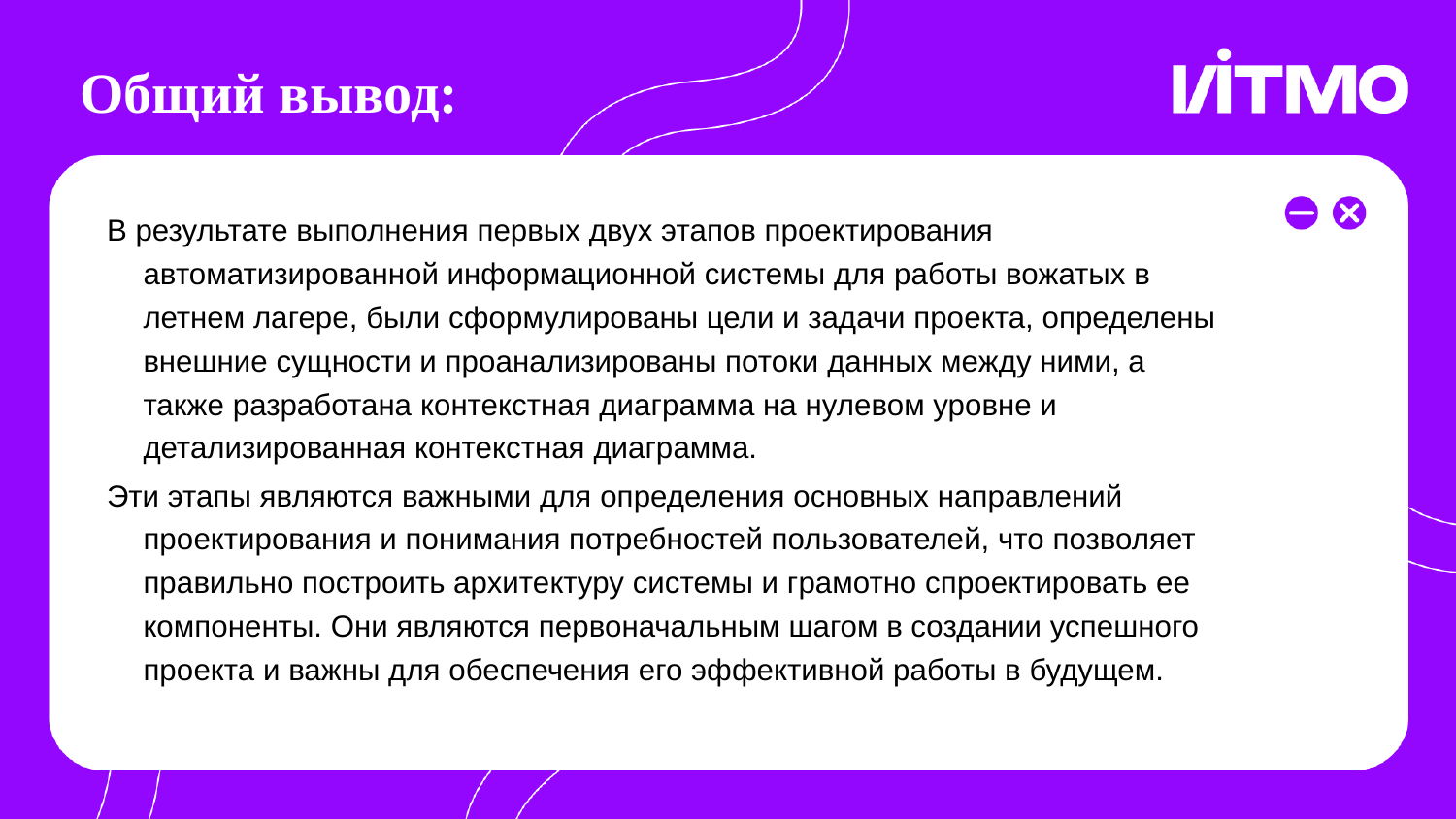

# Общий вывод:
В результате выполнения первых двух этапов проектирования автоматизированной информационной системы для работы вожатых в летнем лагере, были сформулированы цели и задачи проекта, определены внешние сущности и проанализированы потоки данных между ними, а также разработана контекстная диаграмма на нулевом уровне и детализированная контекстная диаграмма.
Эти этапы являются важными для определения основных направлений проектирования и понимания потребностей пользователей, что позволяет правильно построить архитектуру системы и грамотно спроектировать ее компоненты. Они являются первоначальным шагом в создании успешного проекта и важны для обеспечения его эффективной работы в будущем.